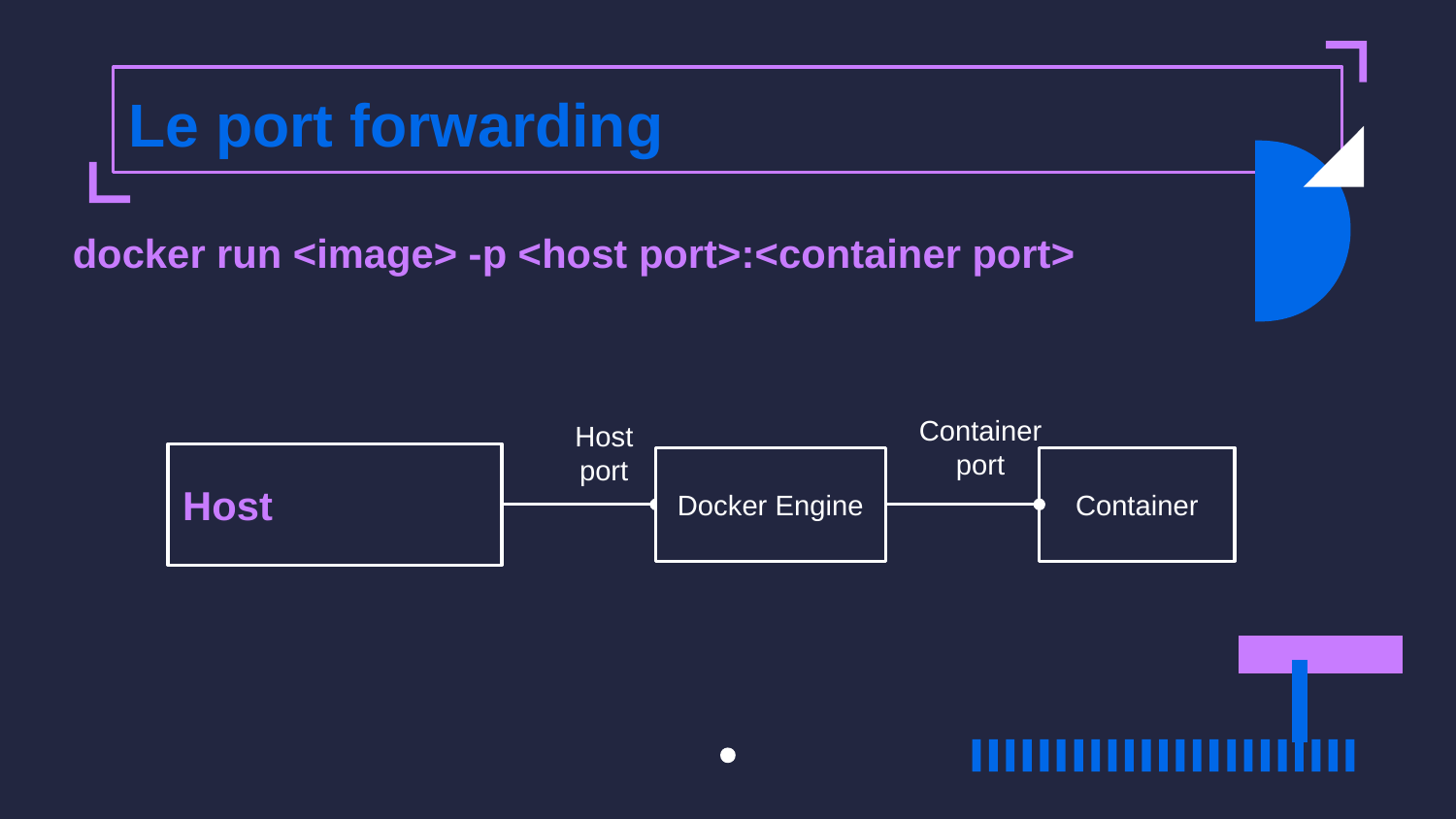

# Le port forwarding

docker run <image> -p <host port>:<container port>
Container
port
Host port
Host
Container
Docker Engine